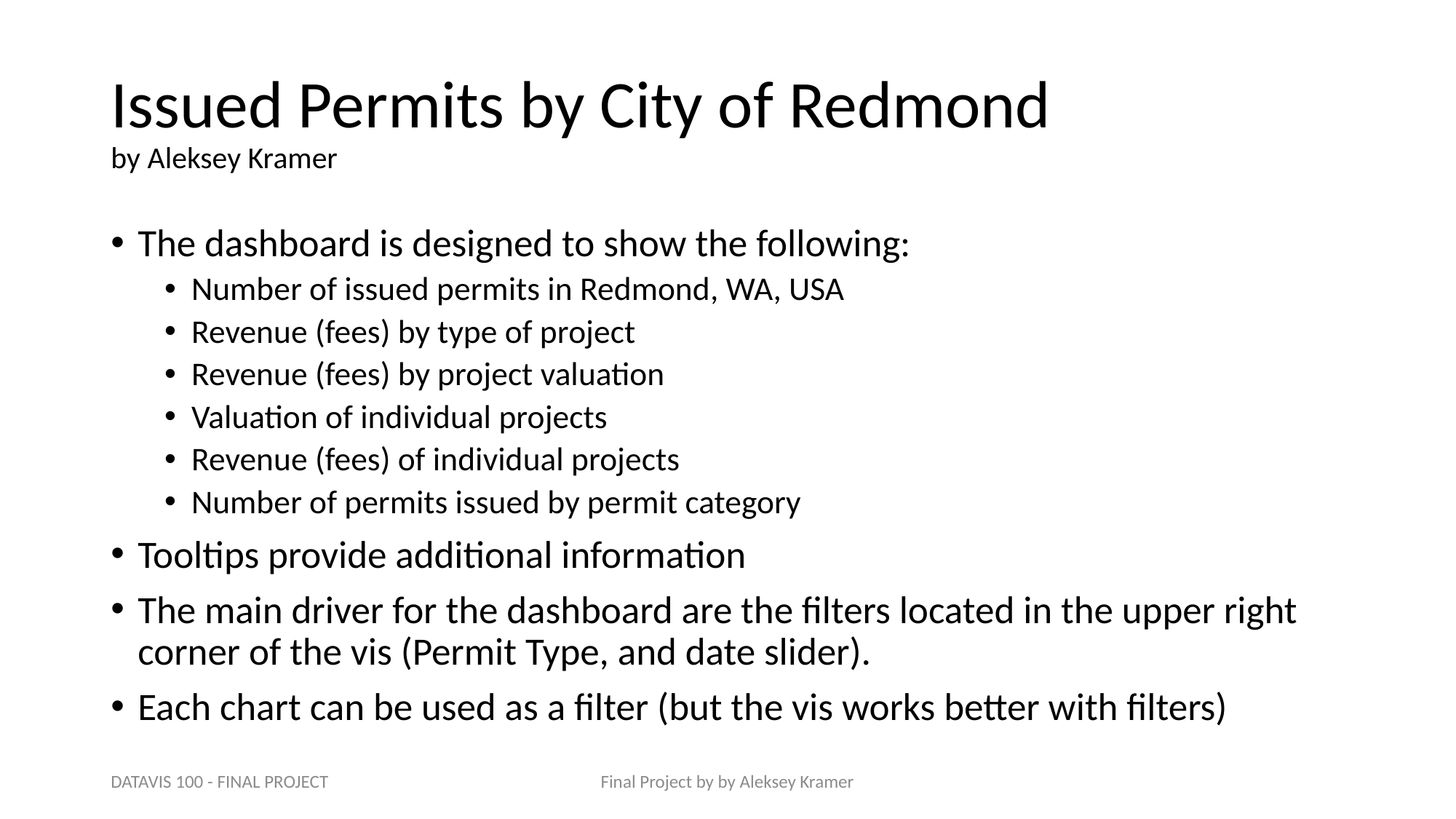

# Issued Permits by City of Redmond by Aleksey Kramer
The dashboard is designed to show the following:
Number of issued permits in Redmond, WA, USA
Revenue (fees) by type of project
Revenue (fees) by project valuation
Valuation of individual projects
Revenue (fees) of individual projects
Number of permits issued by permit category
Tooltips provide additional information
The main driver for the dashboard are the filters located in the upper right corner of the vis (Permit Type, and date slider).
Each chart can be used as a filter (but the vis works better with filters)

DATAVIS 100 - FINAL PROJECT
Final Project by by Aleksey Kramer